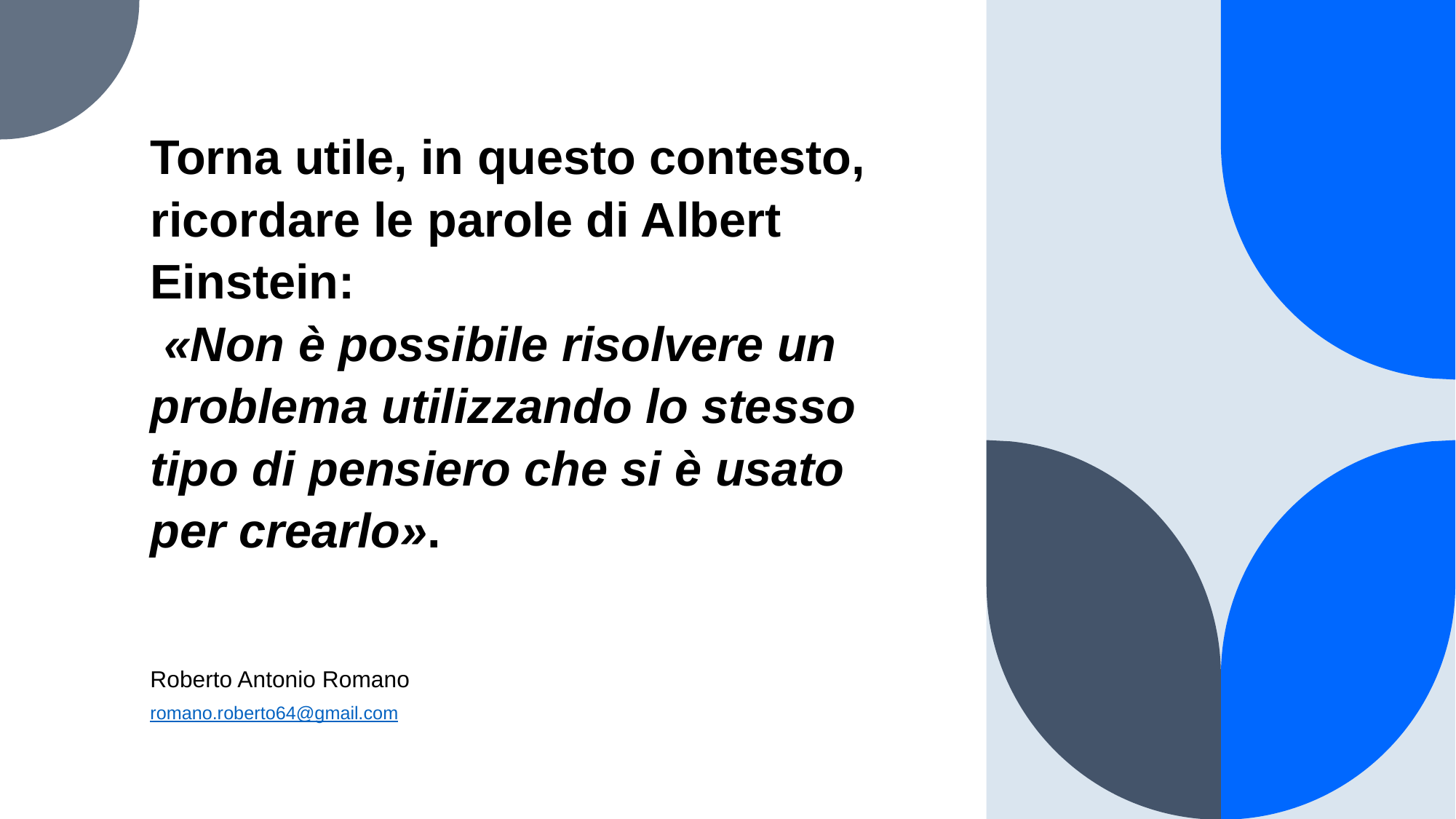

# Torna utile, in questo contesto, ricordare le parole di Albert Einstein: «Non è possibile risolvere un problema utilizzando lo stesso tipo di pensiero che si è usato per crearlo».
Roberto Antonio Romano
romano.roberto64@gmail.com